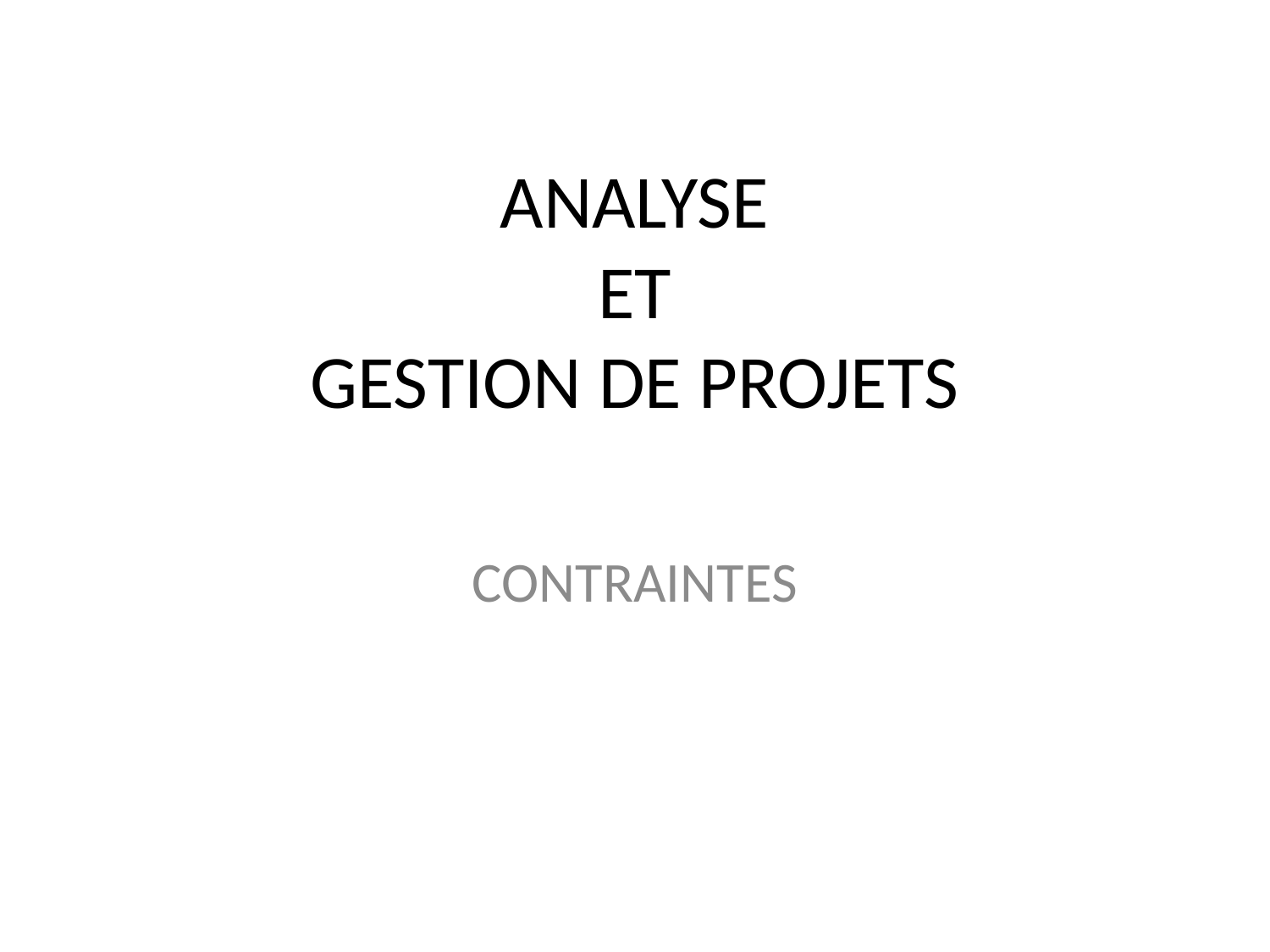

# ANALYSE ET GESTION DE PROJETS
CONTRAINTES